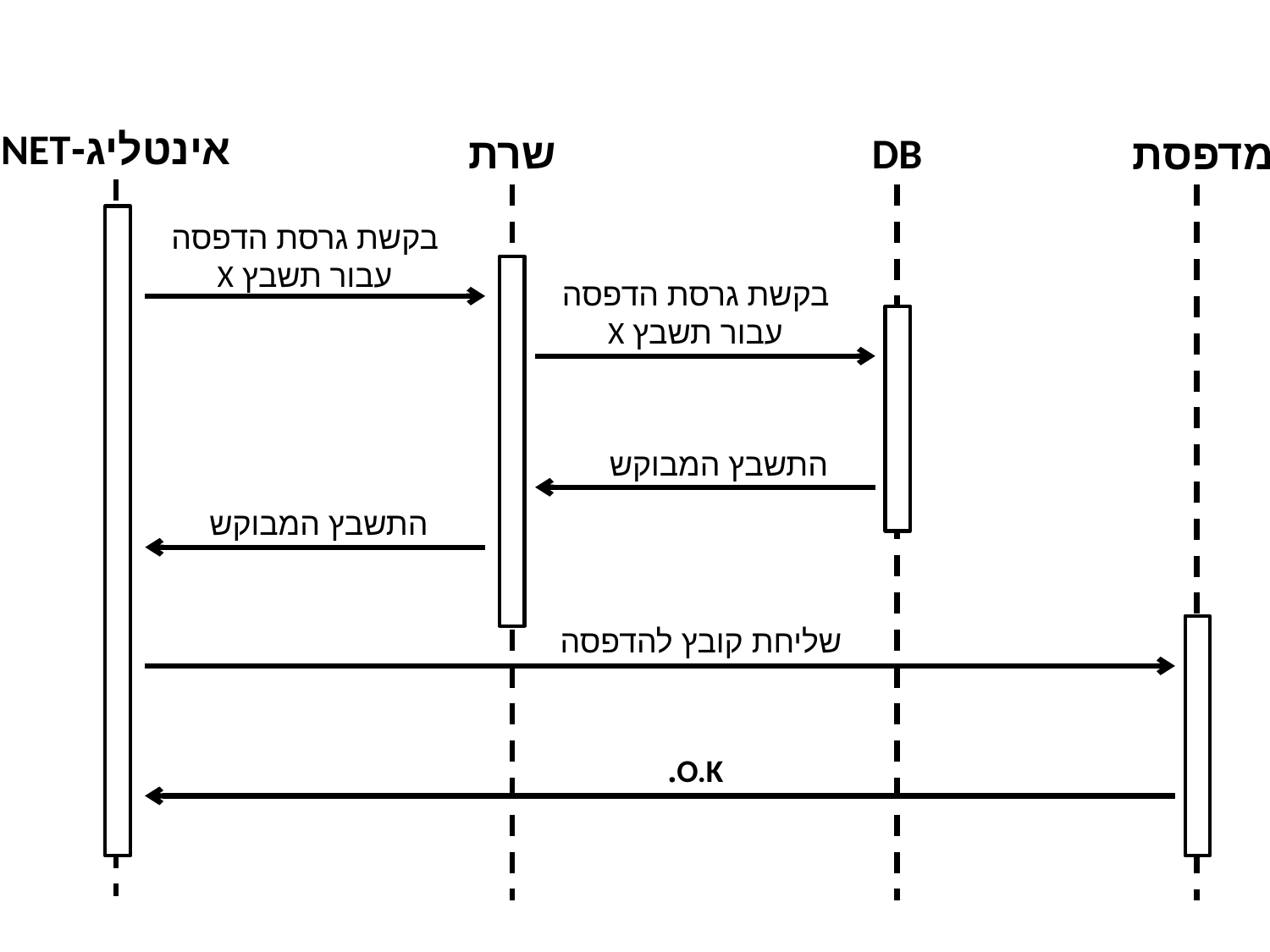

אינטליג-NET
שרת
DB
מדפסת

בקשת גרסת הדפסה
עבור תשבץ X

בקשת גרסת הדפסה
עבור תשבץ X

התשבץ המבוקש
התשבץ המבוקש
שליחת קובץ להדפסה

O.K.